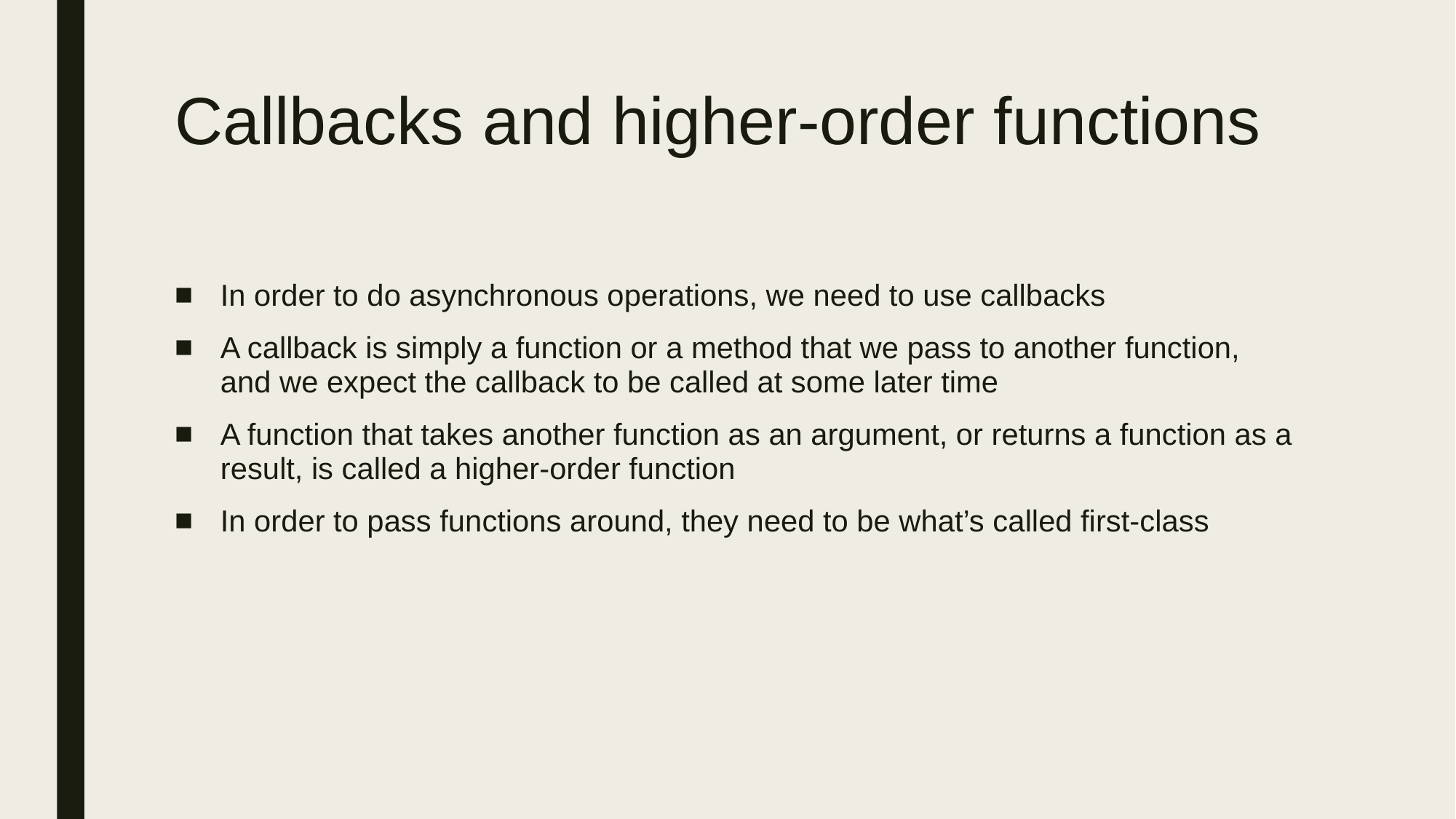

# Callbacks and higher-order functions
In order to do asynchronous operations, we need to use callbacks
A callback is simply a function or a method that we pass to another function, and we expect the callback to be called at some later time
A function that takes another function as an argument, or returns a function as a result, is called a higher-order function
In order to pass functions around, they need to be what’s called first-class